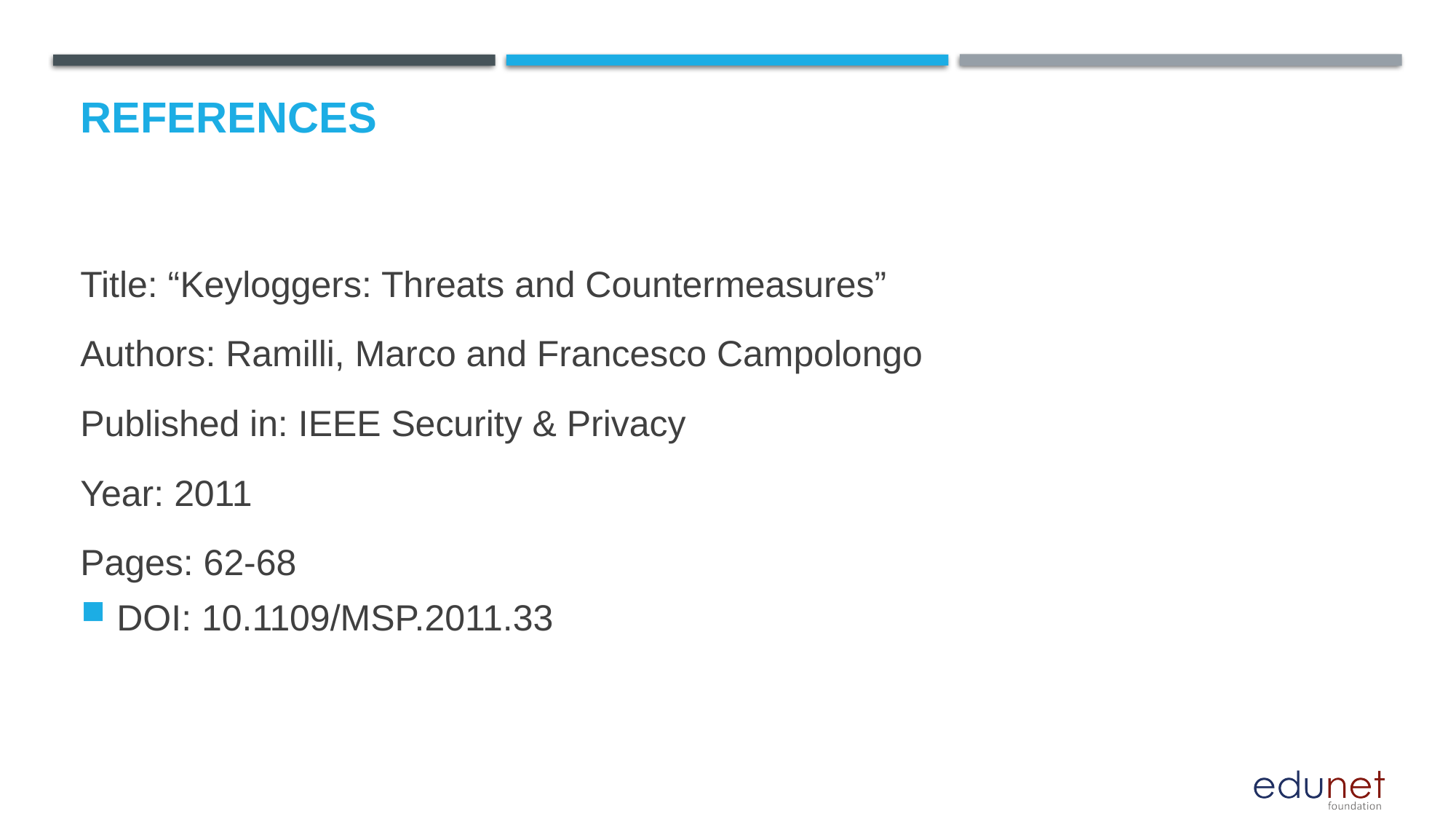

# References
Title: “Keyloggers: Threats and Countermeasures”
Authors: Ramilli, Marco and Francesco Campolongo
Published in: IEEE Security & Privacy
Year: 2011
Pages: 62-68
DOI: 10.1109/MSP.2011.33